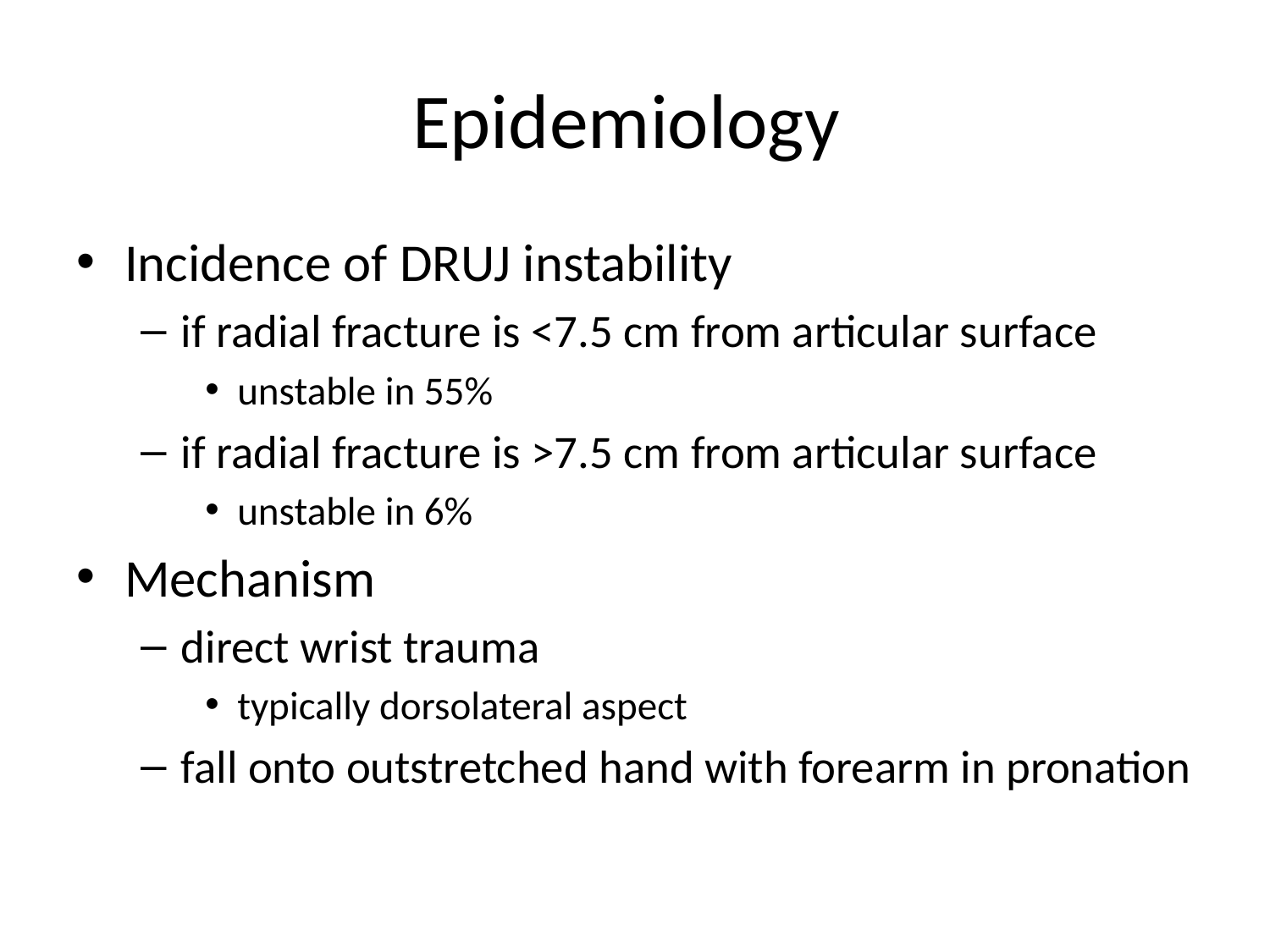

# Epidemiology
Incidence of DRUJ instability
if radial fracture is <7.5 cm from articular surface
unstable in 55%
if radial fracture is >7.5 cm from articular surface
unstable in 6%
Mechanism
direct wrist trauma
typically dorsolateral aspect
fall onto outstretched hand with forearm in pronation